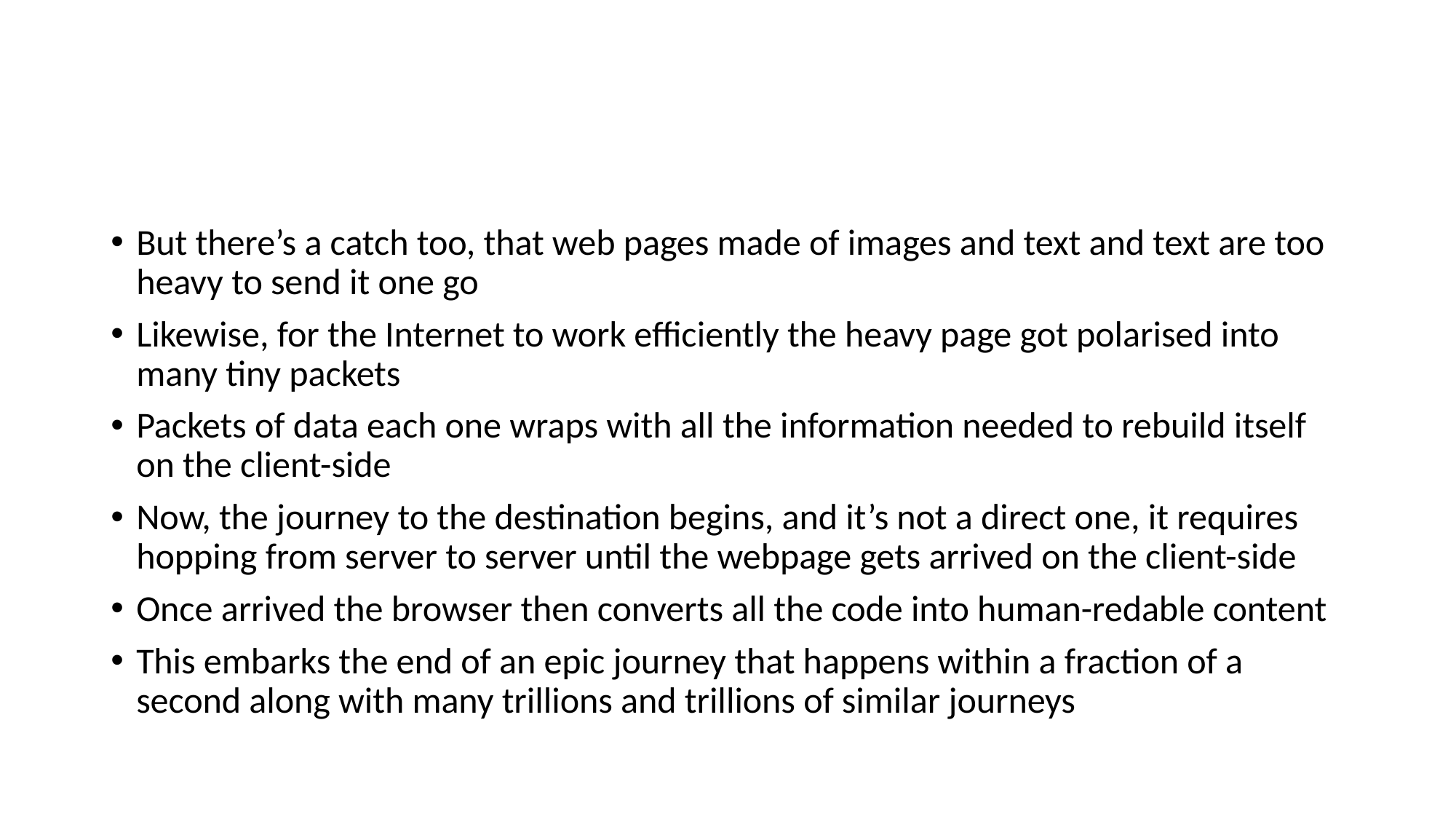

But there’s a catch too, that web pages made of images and text and text are too heavy to send it one go
Likewise, for the Internet to work efficiently the heavy page got polarised into many tiny packets
Packets of data each one wraps with all the information needed to rebuild itself on the client-side
Now, the journey to the destination begins, and it’s not a direct one, it requires hopping from server to server until the webpage gets arrived on the client-side
Once arrived the browser then converts all the code into human-redable content
This embarks the end of an epic journey that happens within a fraction of a second along with many trillions and trillions of similar journeys